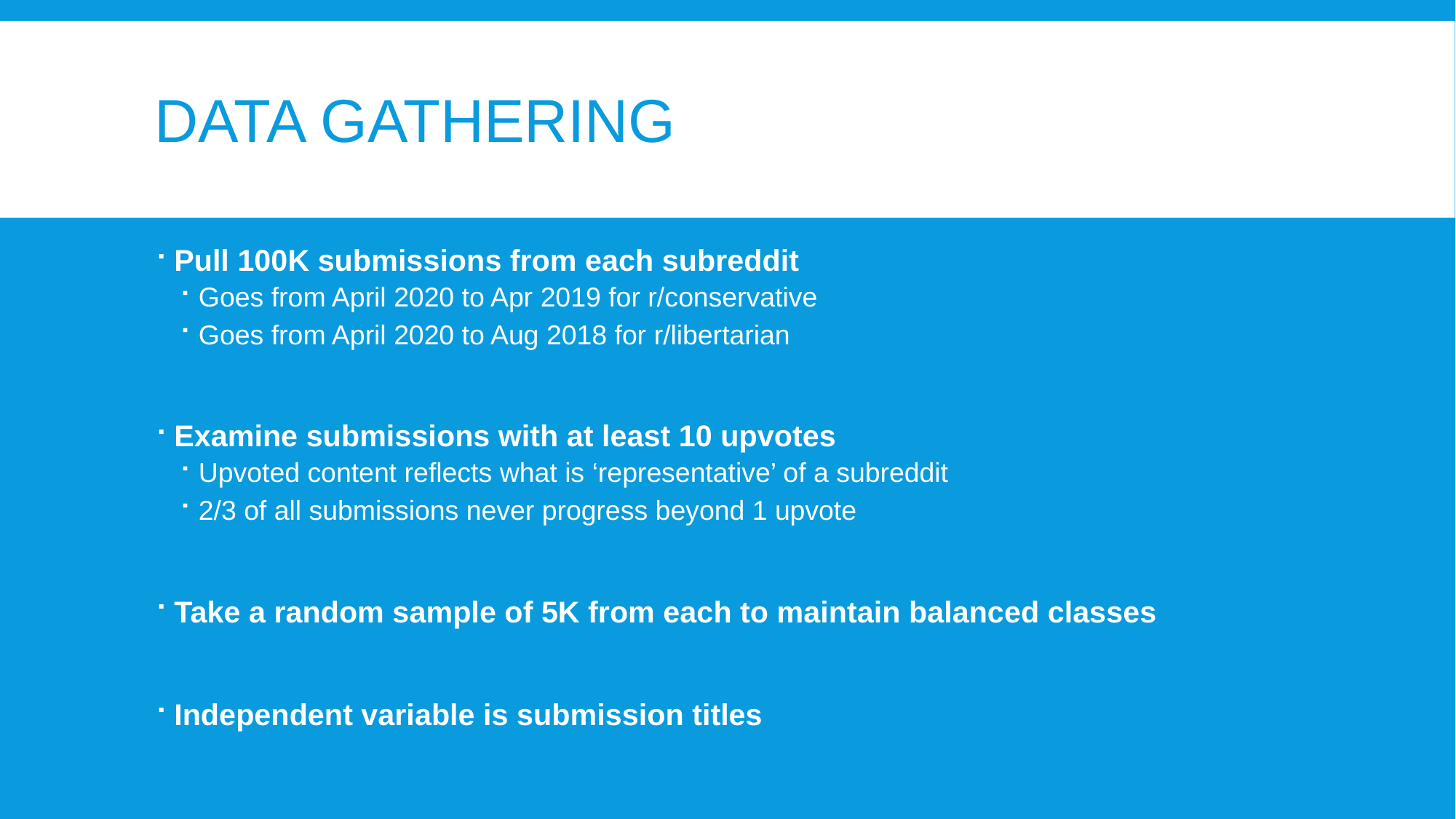

# Data Gathering
Pull 100K submissions from each subreddit
Goes from April 2020 to Apr 2019 for r/conservative
Goes from April 2020 to Aug 2018 for r/libertarian

Examine submissions with at least 10 upvotes
Upvoted content reflects what is ‘representative’ of a subreddit
2/3 of all submissions never progress beyond 1 upvote

Take a random sample of 5K from each to maintain balanced classes

Independent variable is submission titles